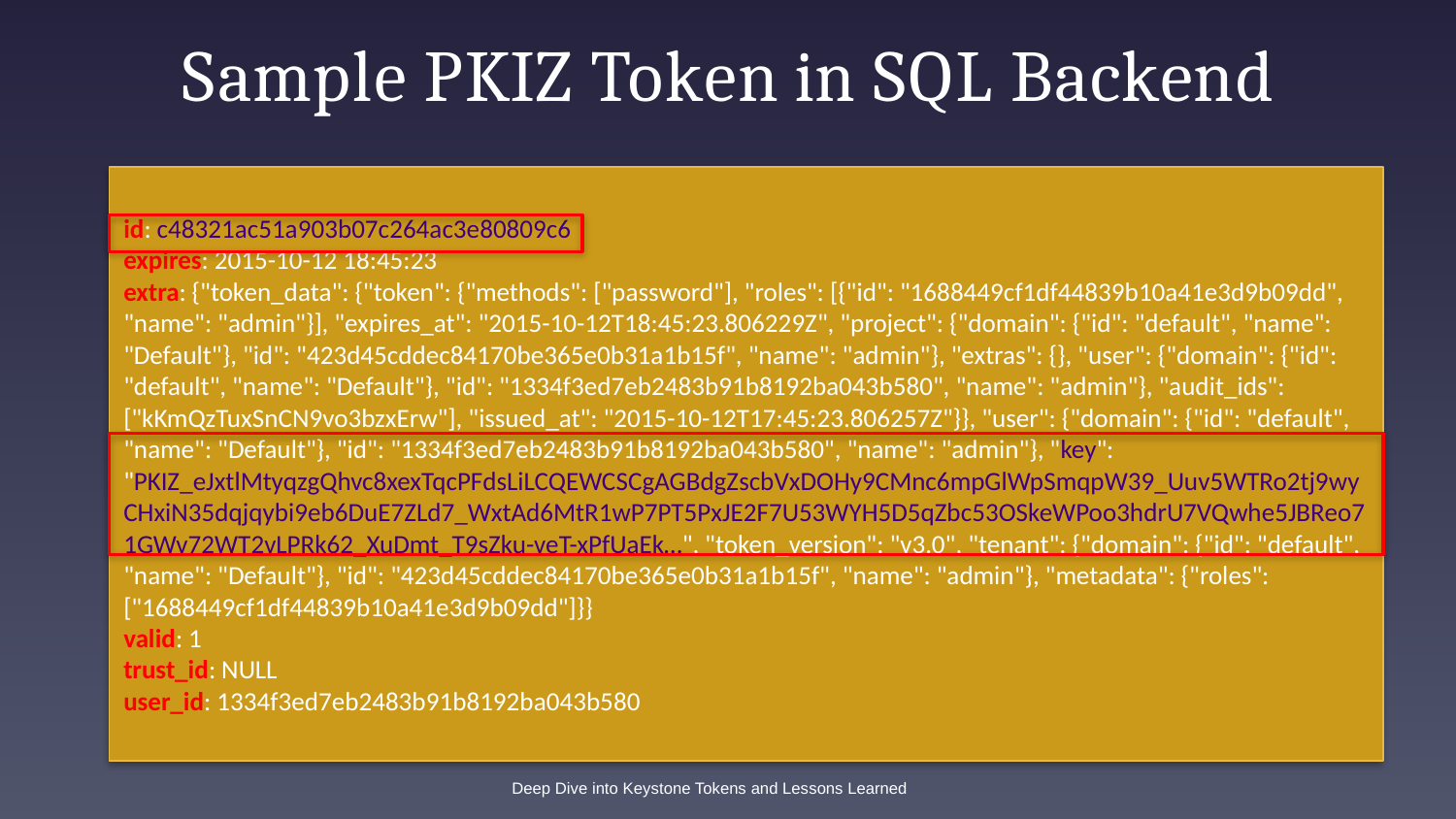

# Sample PKIZ Token in SQL Backend
id: c48321ac51a903b07c264ac3e80809c6
expires: 2015-10-12 18:45:23
extra: {"token_data": {"token": {"methods": ["password"], "roles": [{"id": "1688449cf1df44839b10a41e3d9b09dd", "name": "admin"}], "expires_at": "2015-10-12T18:45:23.806229Z", "project": {"domain": {"id": "default", "name": "Default"}, "id": "423d45cddec84170be365e0b31a1b15f", "name": "admin"}, "extras": {}, "user": {"domain": {"id": "default", "name": "Default"}, "id": "1334f3ed7eb2483b91b8192ba043b580", "name": "admin"}, "audit_ids": ["kKmQzTuxSnCN9vo3bzxErw"], "issued_at": "2015-10-12T17:45:23.806257Z"}}, "user": {"domain": {"id": "default", "name": "Default"}, "id": "1334f3ed7eb2483b91b8192ba043b580", "name": "admin"}, "key": "PKIZ_eJxtlMtyqzgQhvc8xexTqcPFdsLiLCQEWCSCgAGBdgZscbVxDOHy9CMnc6mpGlWpSmqpW39_Uuv5WTRo2tj9wyCHxiN35dqjqybi9eb6DuE7ZLd7_WxtAd6MtR1wP7PT5PxJE2F7U53WYH5D5qZbc53OSkeWPoo3hdrU7VQwhe5JBReo71GWv72WT2vLPRk62_XuDmt_T9sZku-veT-xPfUaEk…", "token_version": "v3.0", "tenant": {"domain": {"id": "default", "name": "Default"}, "id": "423d45cddec84170be365e0b31a1b15f", "name": "admin"}, "metadata": {"roles": ["1688449cf1df44839b10a41e3d9b09dd"]}}
valid: 1
trust_id: NULL
user_id: 1334f3ed7eb2483b91b8192ba043b580

Deep Dive into Keystone Tokens and Lessons Learned